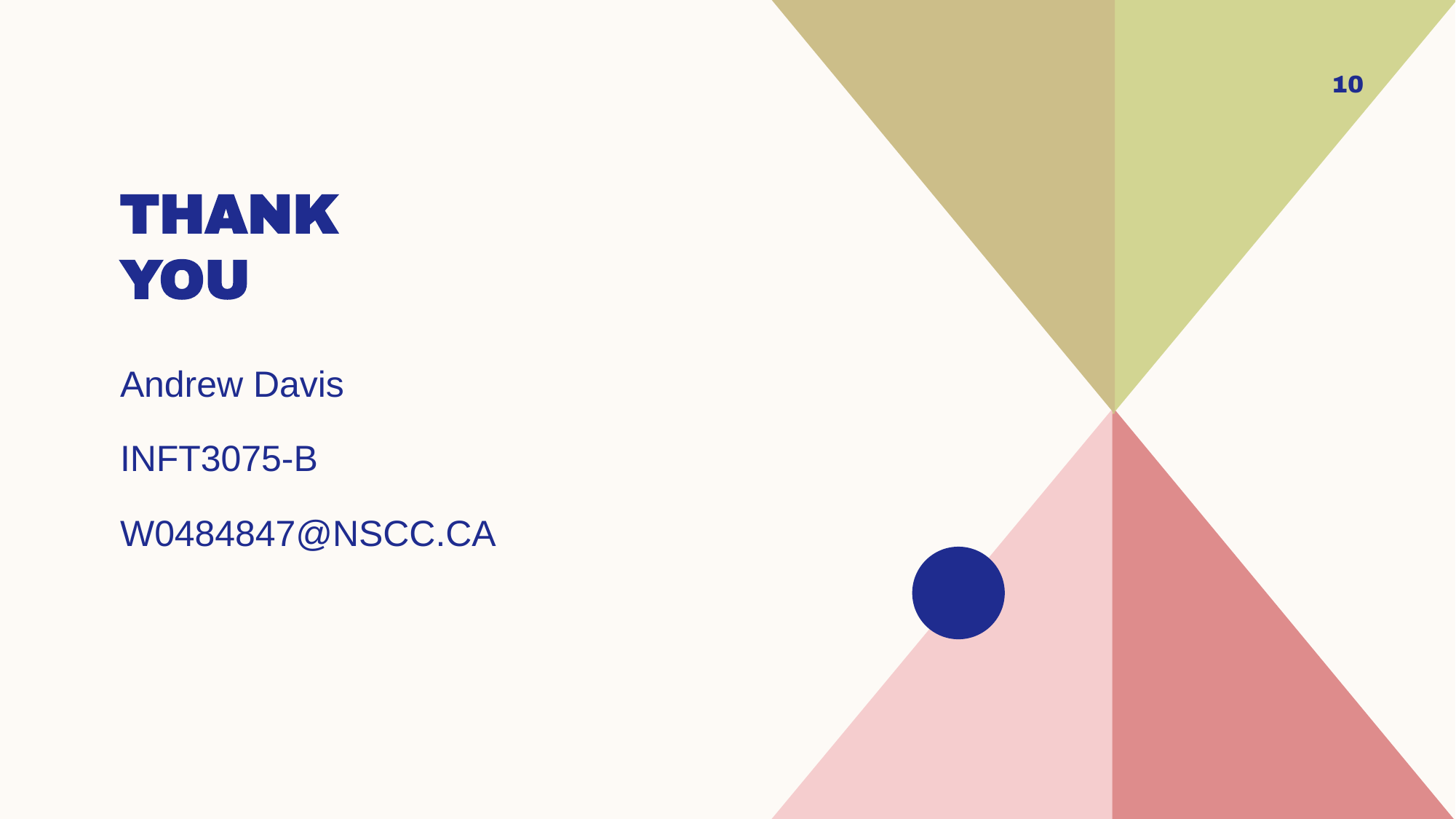

10
# Thank you
Andrew Davis
INFT3075-B
W0484847@NSCC.CA